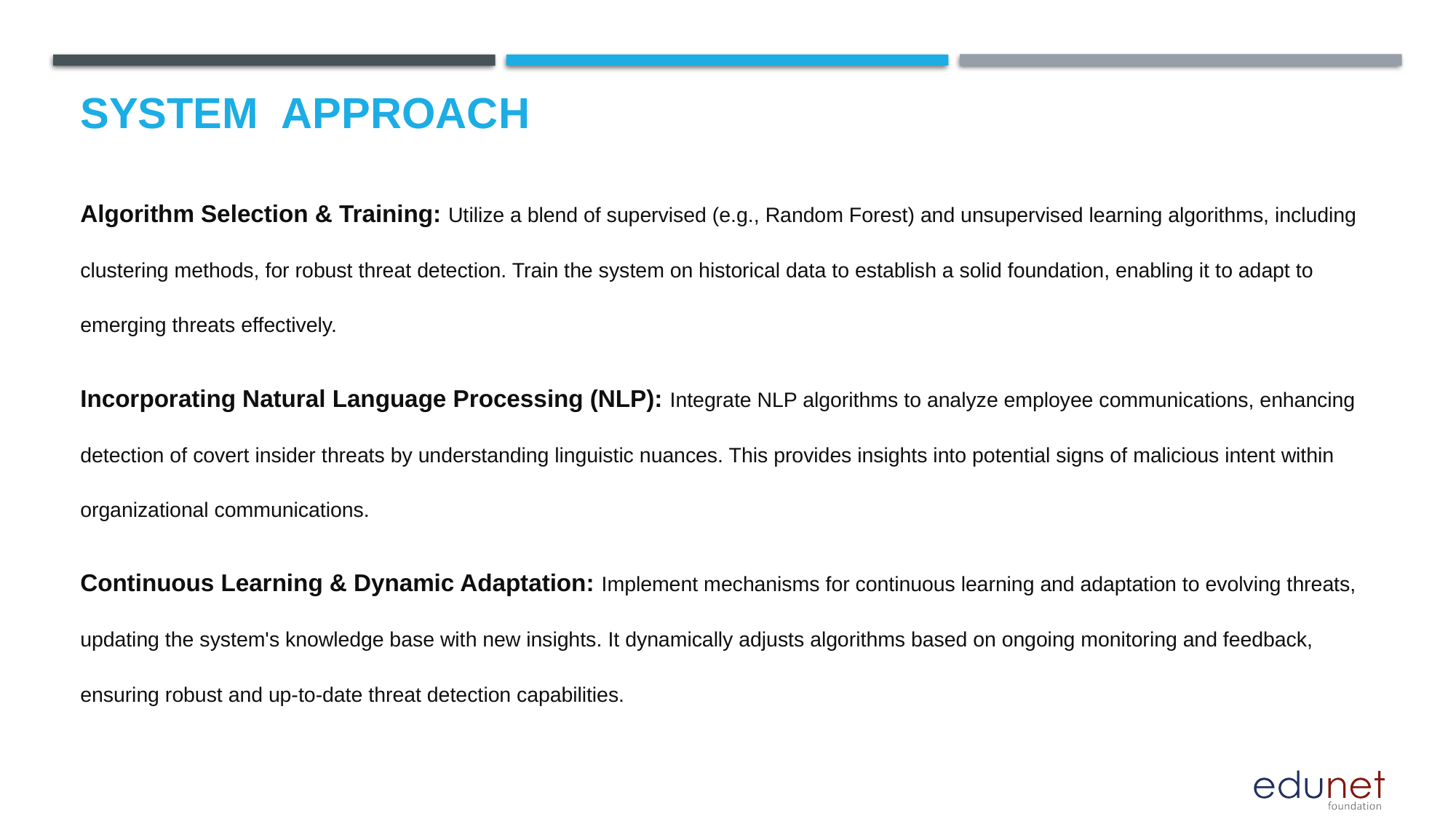

# System  Approach
Algorithm Selection & Training: Utilize a blend of supervised (e.g., Random Forest) and unsupervised learning algorithms, including clustering methods, for robust threat detection. Train the system on historical data to establish a solid foundation, enabling it to adapt to emerging threats effectively.
Incorporating Natural Language Processing (NLP): Integrate NLP algorithms to analyze employee communications, enhancing detection of covert insider threats by understanding linguistic nuances. This provides insights into potential signs of malicious intent within organizational communications.
Continuous Learning & Dynamic Adaptation: Implement mechanisms for continuous learning and adaptation to evolving threats, updating the system's knowledge base with new insights. It dynamically adjusts algorithms based on ongoing monitoring and feedback, ensuring robust and up-to-date threat detection capabilities.